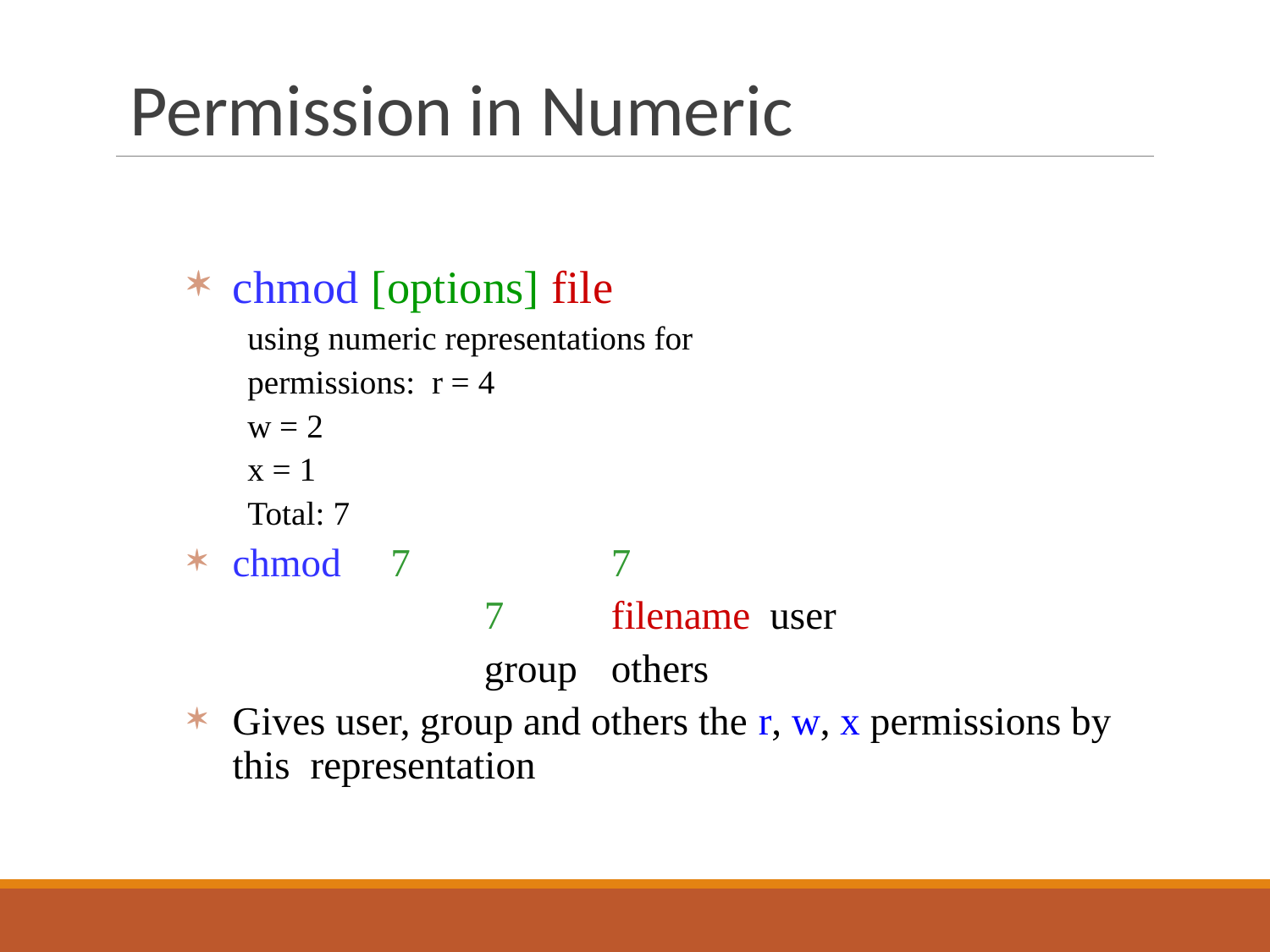

# Permission in Numeric
chmod [options] file
using numeric representations for permissions:  r = 4
w = 2
x = 1
Total: 7
7		7		7	filename  user	group	others
chmod
Gives user, group and others the r, w, x permissions by this  representation
49